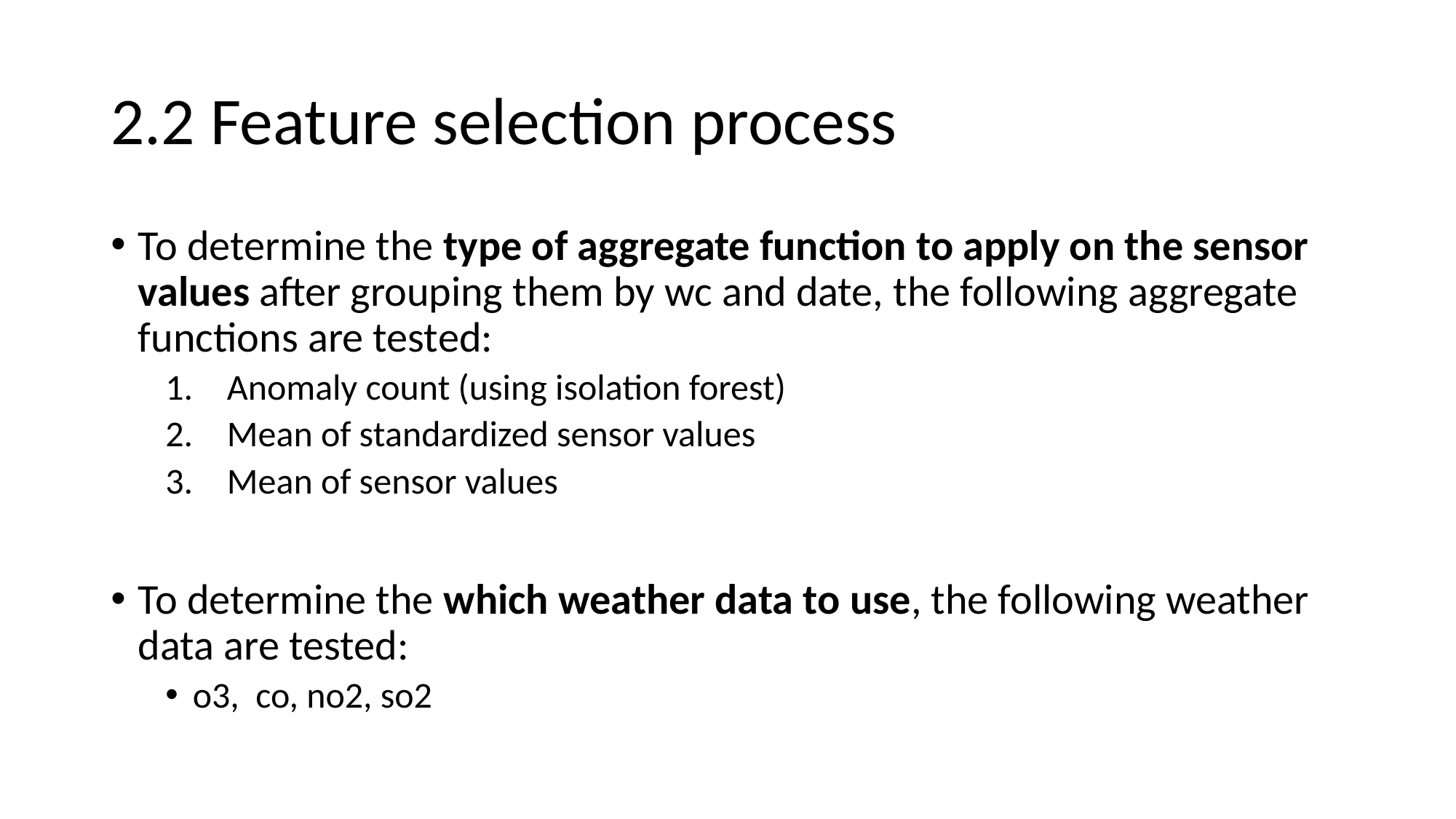

# 2.2 Feature selection process
To determine the type of aggregate function to apply on the sensor values after grouping them by wc and date, the following aggregate functions are tested:
Anomaly count (using isolation forest)
Mean of standardized sensor values
Mean of sensor values

To determine the which weather data to use, the following weather data are tested:
o3,  co, no2, so2